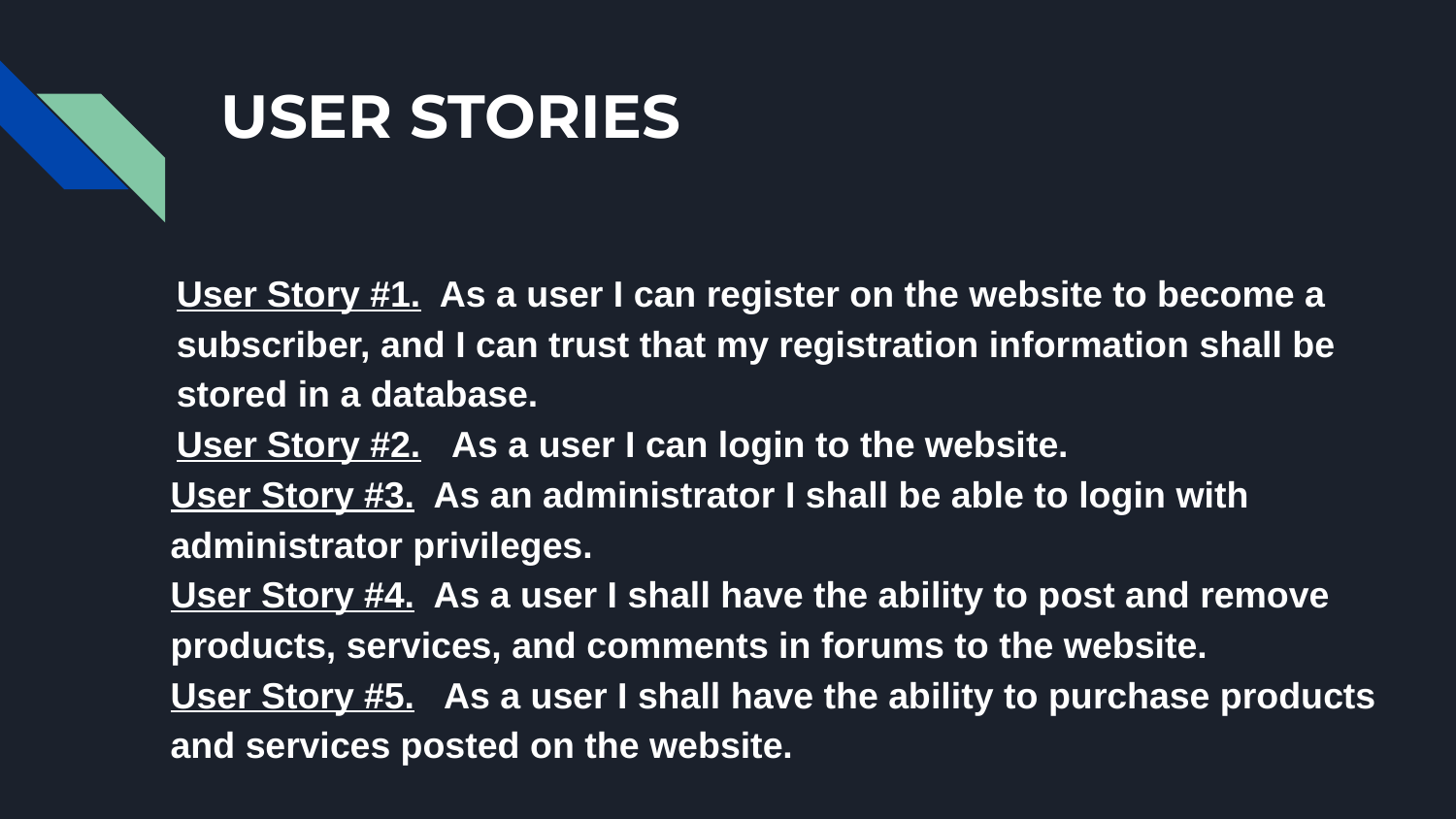

# USER STORIES
User Story #1.  As a user I can register on the website to become a subscriber, and I can trust that my registration information shall be stored in a database.
User Story #2.   As a user I can login to the website.
User Story #3.  As an administrator I shall be able to login with administrator privileges.
User Story #4.  As a user I shall have the ability to post and remove products, services, and comments in forums to the website.
User Story #5.   As a user I shall have the ability to purchase products and services posted on the website.